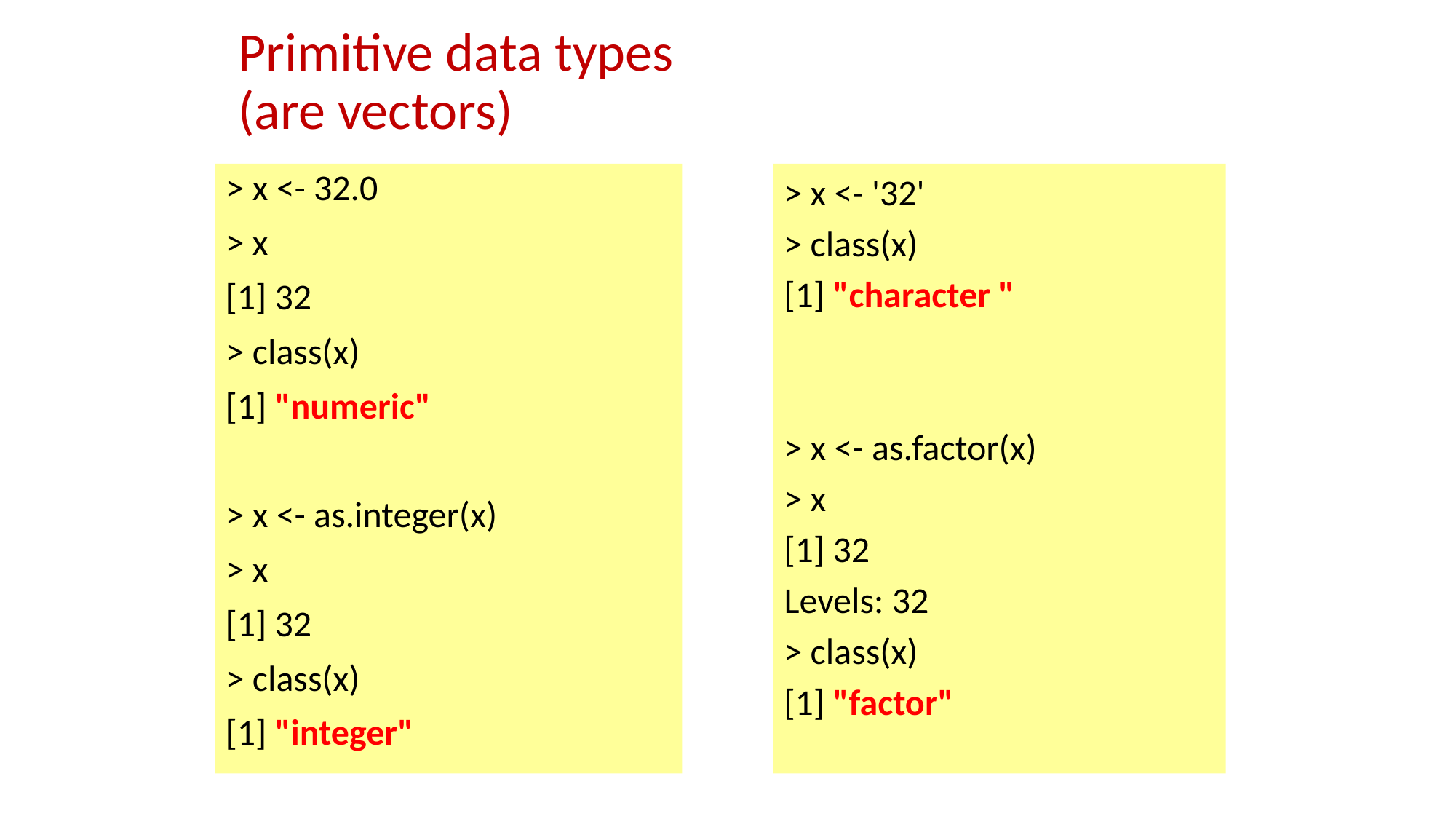

# Primitive data types (are vectors)

> x <- 32.0
> x
[1] 32
> class(x)
[1] "numeric"

> x <- as.integer(x)
> x
[1] 32
> class(x)
[1] "integer"

> x <- '32'
> class(x)
[1] "character "

> x <- as.factor(x)
> x
[1] 32
Levels: 32
> class(x)
[1] "factor"